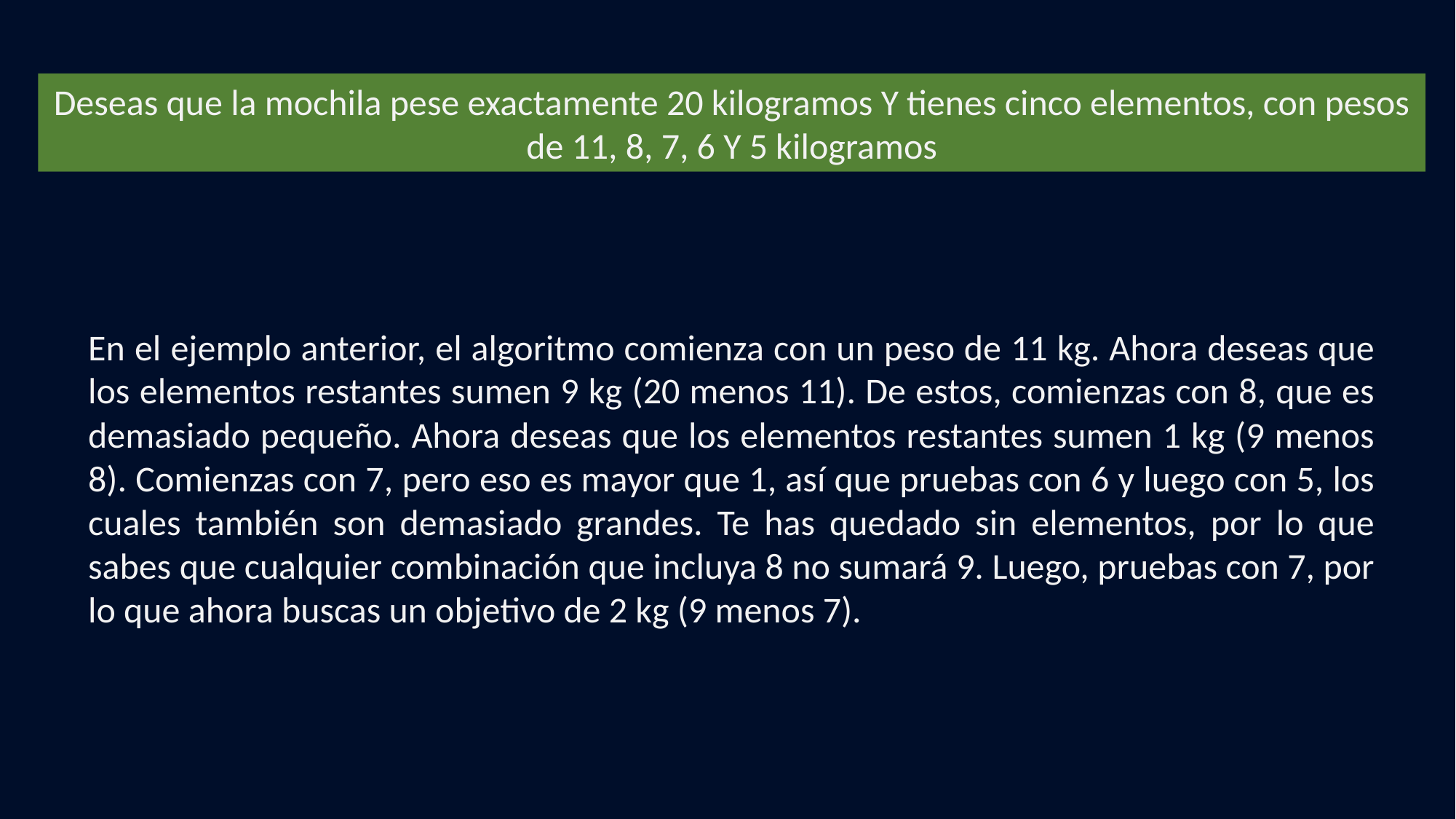

Deseas que la mochila pese exactamente 20 kilogramos Y tienes cinco elementos, con pesos de 11, 8, 7, 6 Y 5 kilogramos

En el ejemplo anterior, el algoritmo comienza con un peso de 11 kg. Ahora deseas que los elementos restantes sumen 9 kg (20 menos 11). De estos, comienzas con 8, que es demasiado pequeño. Ahora deseas que los elementos restantes sumen 1 kg (9 menos 8). Comienzas con 7, pero eso es mayor que 1, así que pruebas con 6 y luego con 5, los cuales también son demasiado grandes. Te has quedado sin elementos, por lo que sabes que cualquier combinación que incluya 8 no sumará 9. Luego, pruebas con 7, por lo que ahora buscas un objetivo de 2 kg (9 menos 7).